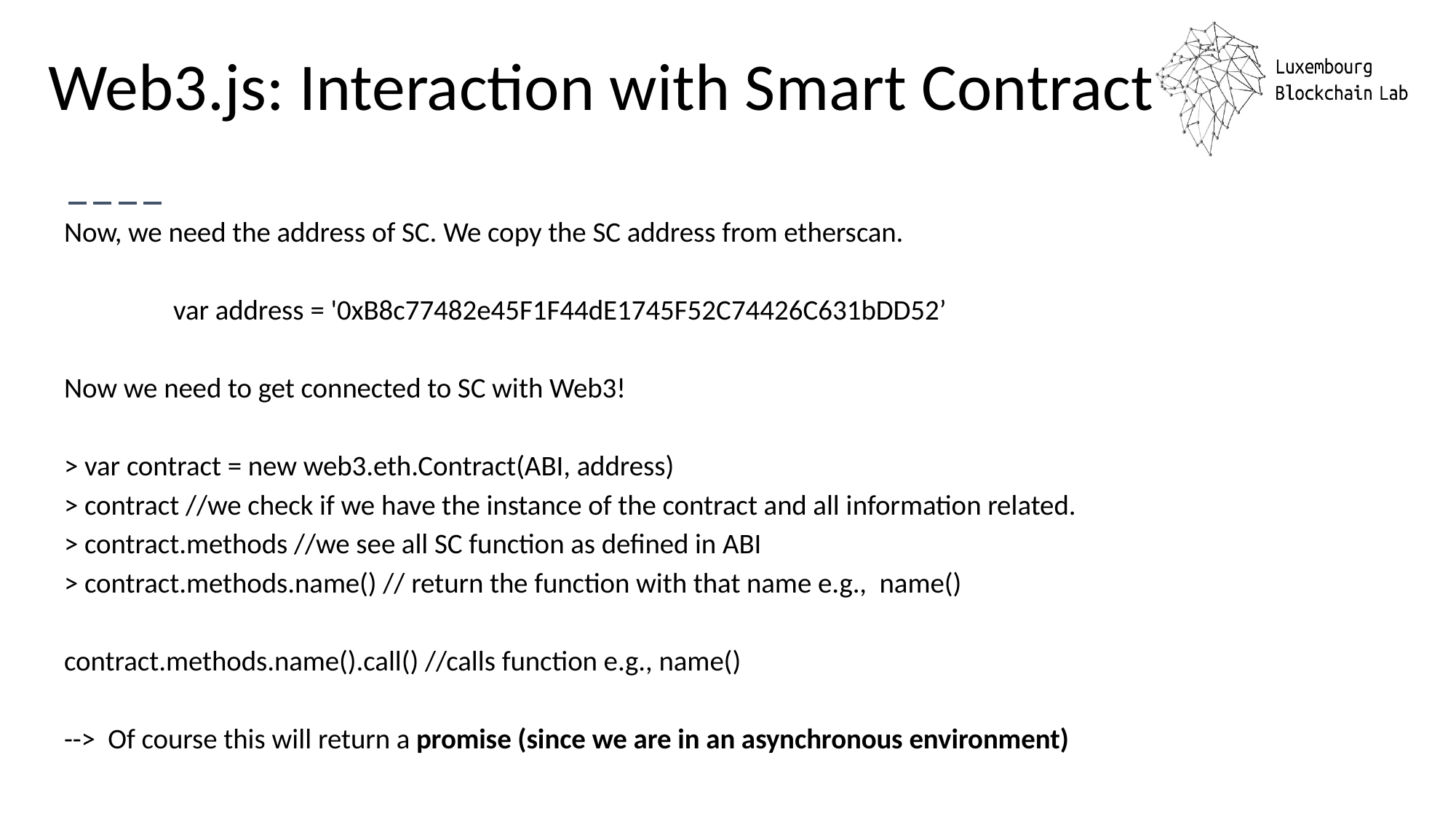

# Web3.js: Interaction with Smart Contract
Now, we need the address of SC. We copy the SC address from etherscan.

	var address = '0xB8c77482e45F1F44dE1745F52C74426C631bDD52’

Now we need to get connected to SC with Web3!

> var contract = new web3.eth.Contract(ABI, address)
> contract //we check if we have the instance of the contract and all information related.
> contract.methods //we see all SC function as defined in ABI
> contract.methods.name() // return the function with that name e.g.,  name()

contract.methods.name().call() //calls function e.g., name()

-->  Of course this will return a promise (since we are in an asynchronous environment)